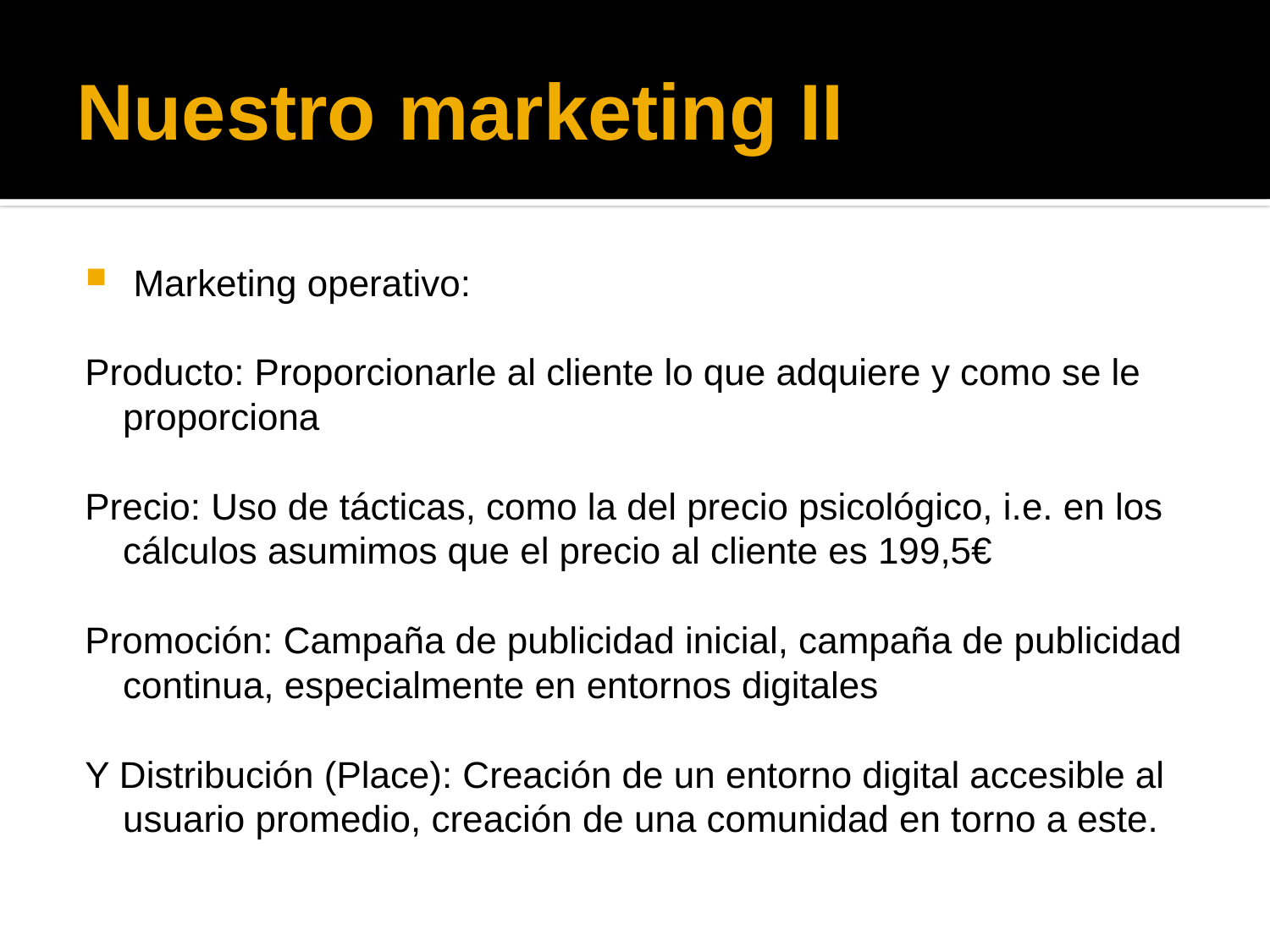

# Nuestro marketing II
 Marketing operativo:

Producto: Proporcionarle al cliente lo que adquiere y como se le proporciona

Precio: Uso de tácticas, como la del precio psicológico, i.e. en los cálculos asumimos que el precio al cliente es 199,5€

Promoción: Campaña de publicidad inicial, campaña de publicidad continua, especialmente en entornos digitales

Y Distribución (Place): Creación de un entorno digital accesible al usuario promedio, creación de una comunidad en torno a este.